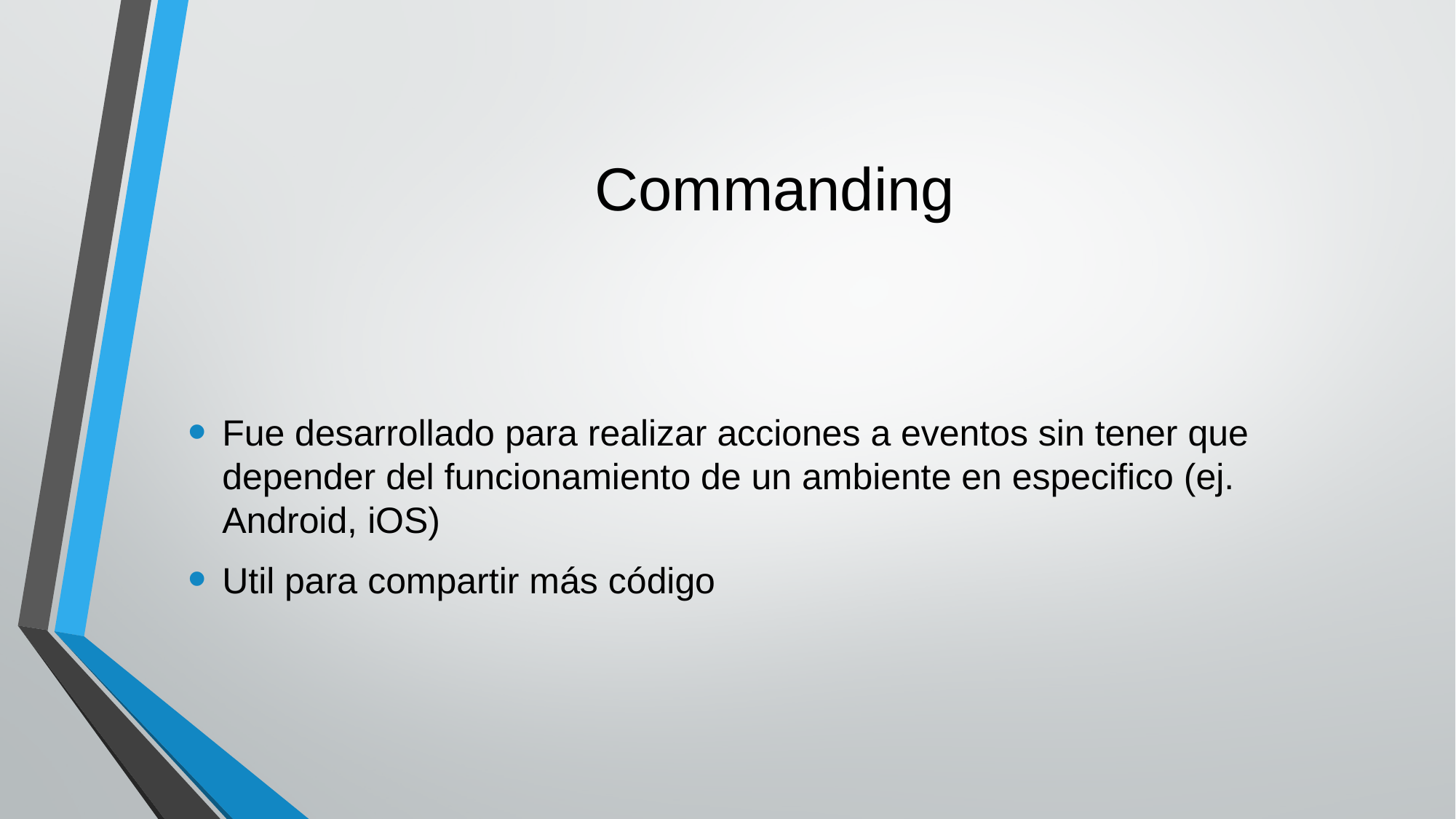

# Commanding
Fue desarrollado para realizar acciones a eventos sin tener que depender del funcionamiento de un ambiente en especifico (ej. Android, iOS)
Util para compartir más código